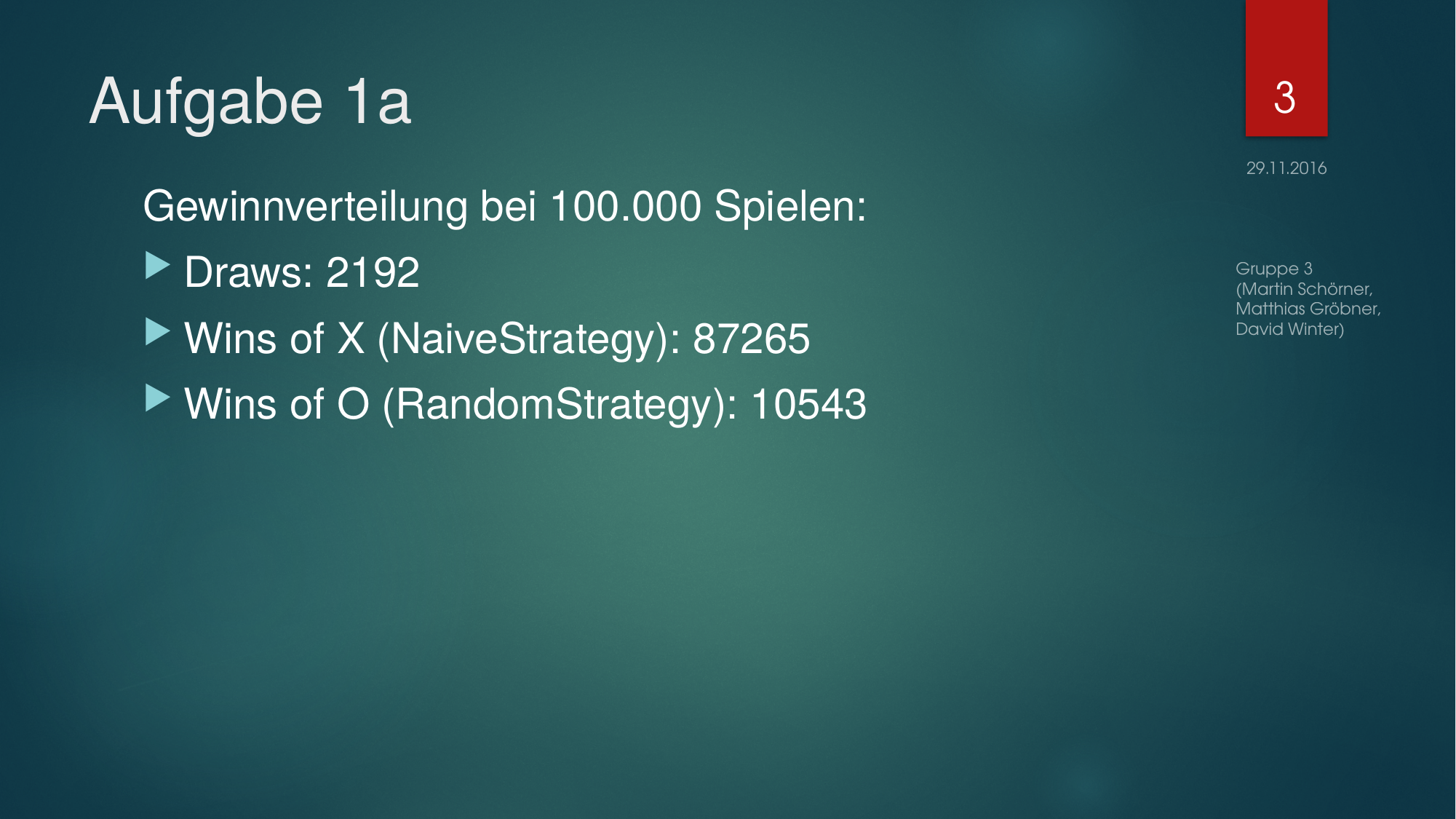

3
# Aufgabe 1a
29.11.2016
Gewinnverteilung bei 100.000 Spielen:
Draws: 2192
Wins of X (NaiveStrategy): 87265
Wins of O (RandomStrategy): 10543

Gruppe 3
(Martin Schörner,
Matthias Gröbner,
David Winter)